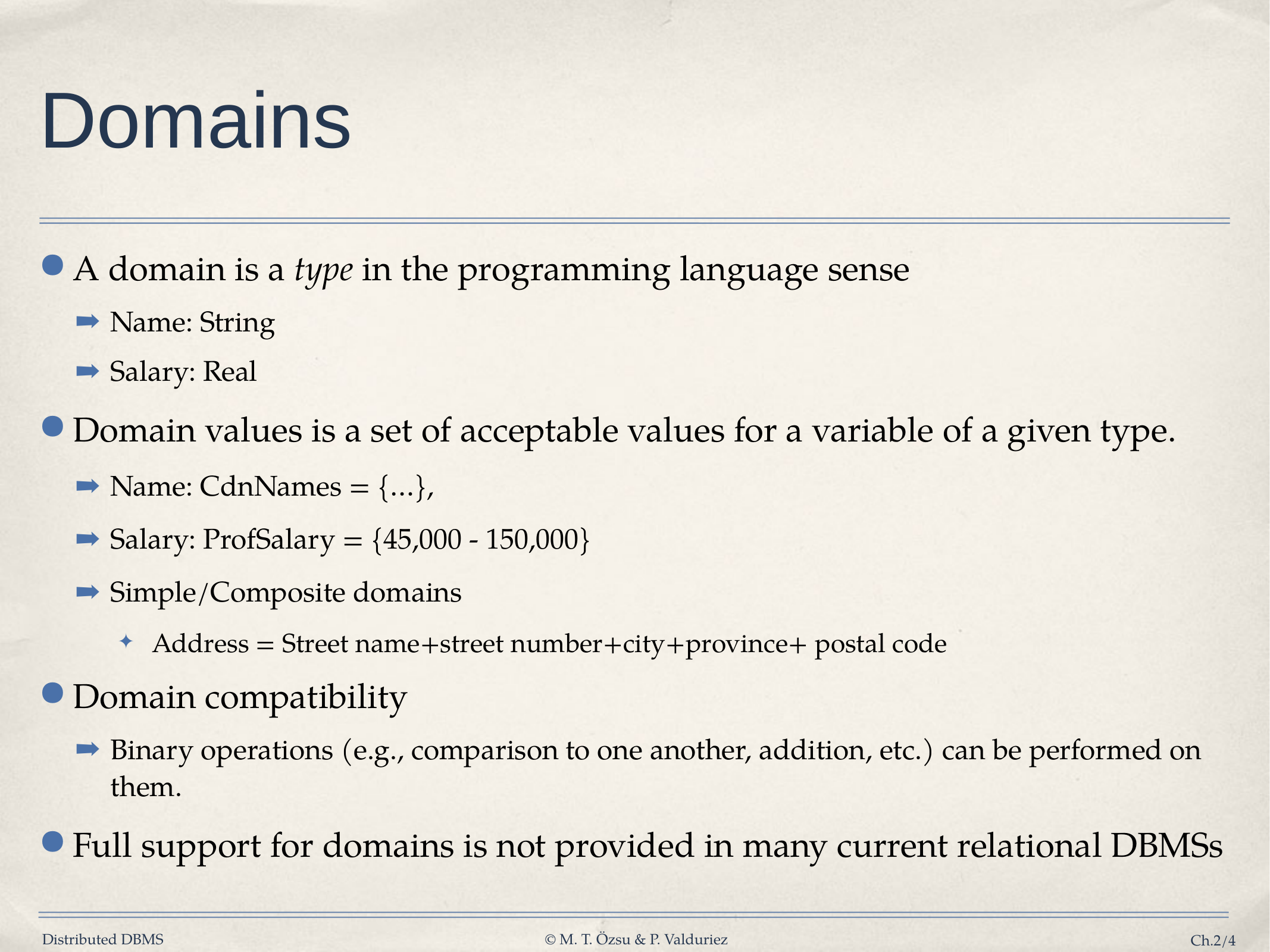

# Domains
A domain is a type in the programming language sense
Name: String
Salary: Real
Domain values is a set of acceptable values for a variable of a given type.
Name: CdnNames = {…},
Salary: ProfSalary = {45,000 - 150,000}
Simple/Composite domains
Address = Street name+street number+city+province+ postal code
Domain compatibility
Binary operations (e.g., comparison to one another, addition, etc.) can be performed on them.
Full support for domains is not provided in many current relational DBMSs